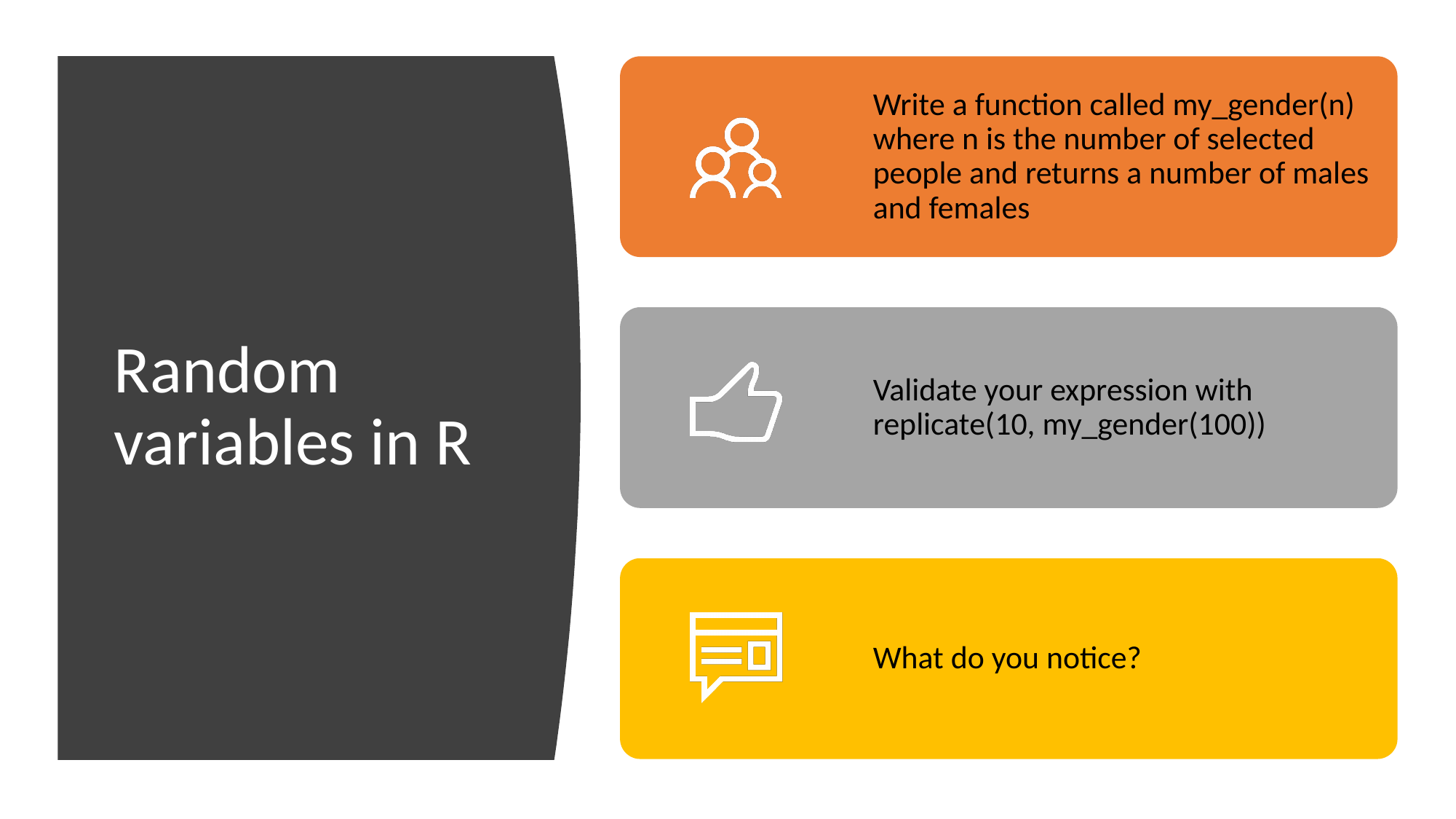

Write a function called my_gender(n) where n is the number of selected people and returns a number of males and females
Validate your expression with replicate(10, my_gender(100))
What do you notice?

# Random variables in R